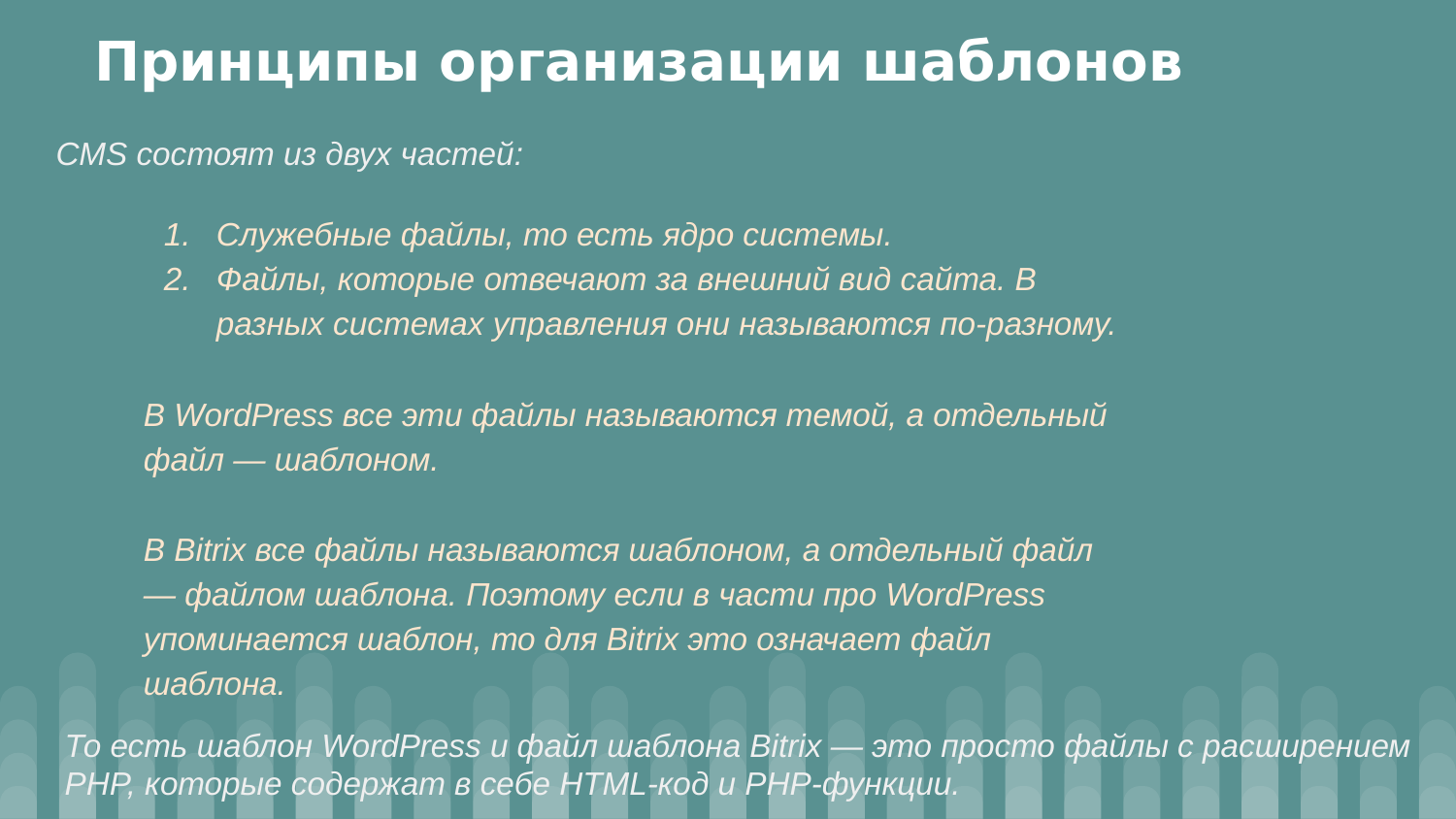

# Принципы организации шаблонов
CMS состоят из двух частей:
Служебные файлы, то есть ядро системы.
Файлы, которые отвечают за внешний вид сайта. В разных системах управления они называются по-разному.
В WordPress все эти файлы называются темой, а отдельный файл — шаблоном.
В Bitrix все файлы называются шаблоном, а отдельный файл — файлом шаблона. Поэтому если в части про WordPress упоминается шаблон, то для Bitrix это означает файл шаблона.
То есть шаблон WordPress и файл шаблона Bitrix — это просто файлы с расширением PHP, которые содержат в себе HTML-код и PHP-функции.